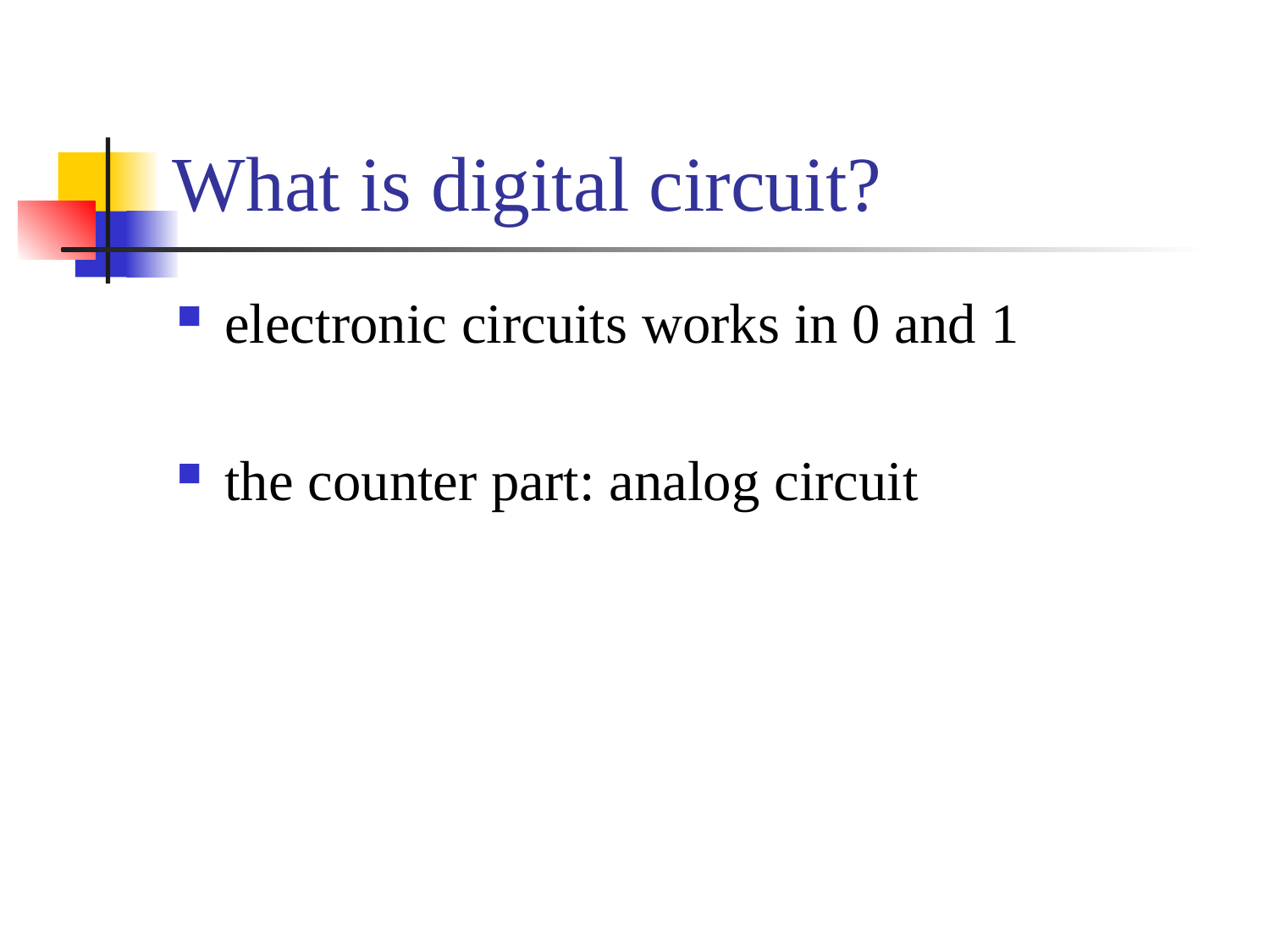

# What is digital circuit?
electronic circuits works in 0 and 1

the counter part: analog circuit